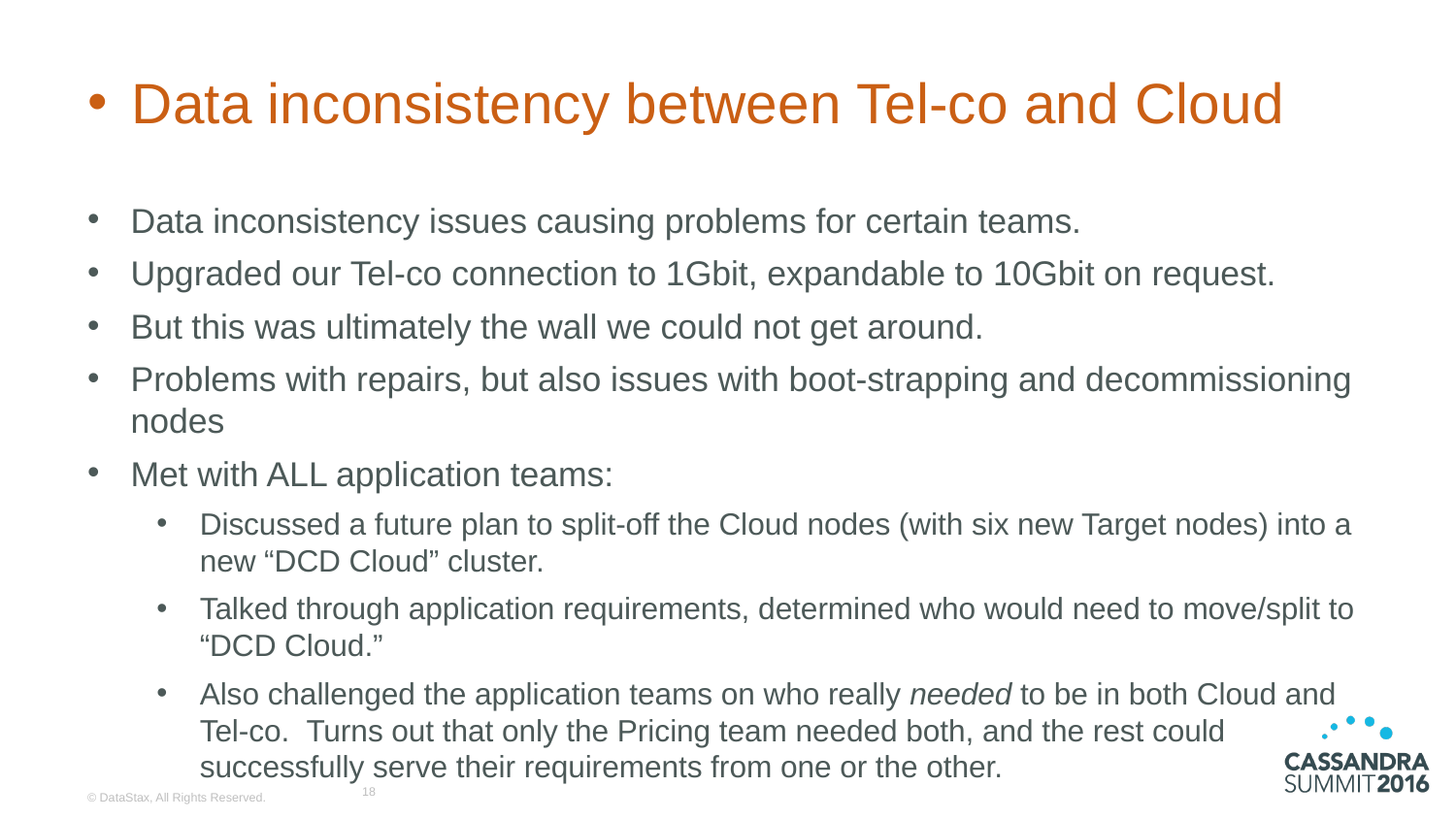

# Data inconsistency between Tel-co and Cloud
Data inconsistency issues causing problems for certain teams.
Upgraded our Tel-co connection to 1Gbit, expandable to 10Gbit on request.
But this was ultimately the wall we could not get around.
Problems with repairs, but also issues with boot-strapping and decommissioning nodes
Met with ALL application teams:
Discussed a future plan to split-off the Cloud nodes (with six new Target nodes) into a new “DCD Cloud” cluster.
Talked through application requirements, determined who would need to move/split to “DCD Cloud.”
Also challenged the application teams on who really needed to be in both Cloud and Tel-co.  Turns out that only the Pricing team needed both, and the rest could successfully serve their requirements from one or the other.

18
© DataStax, All Rights Reserved.